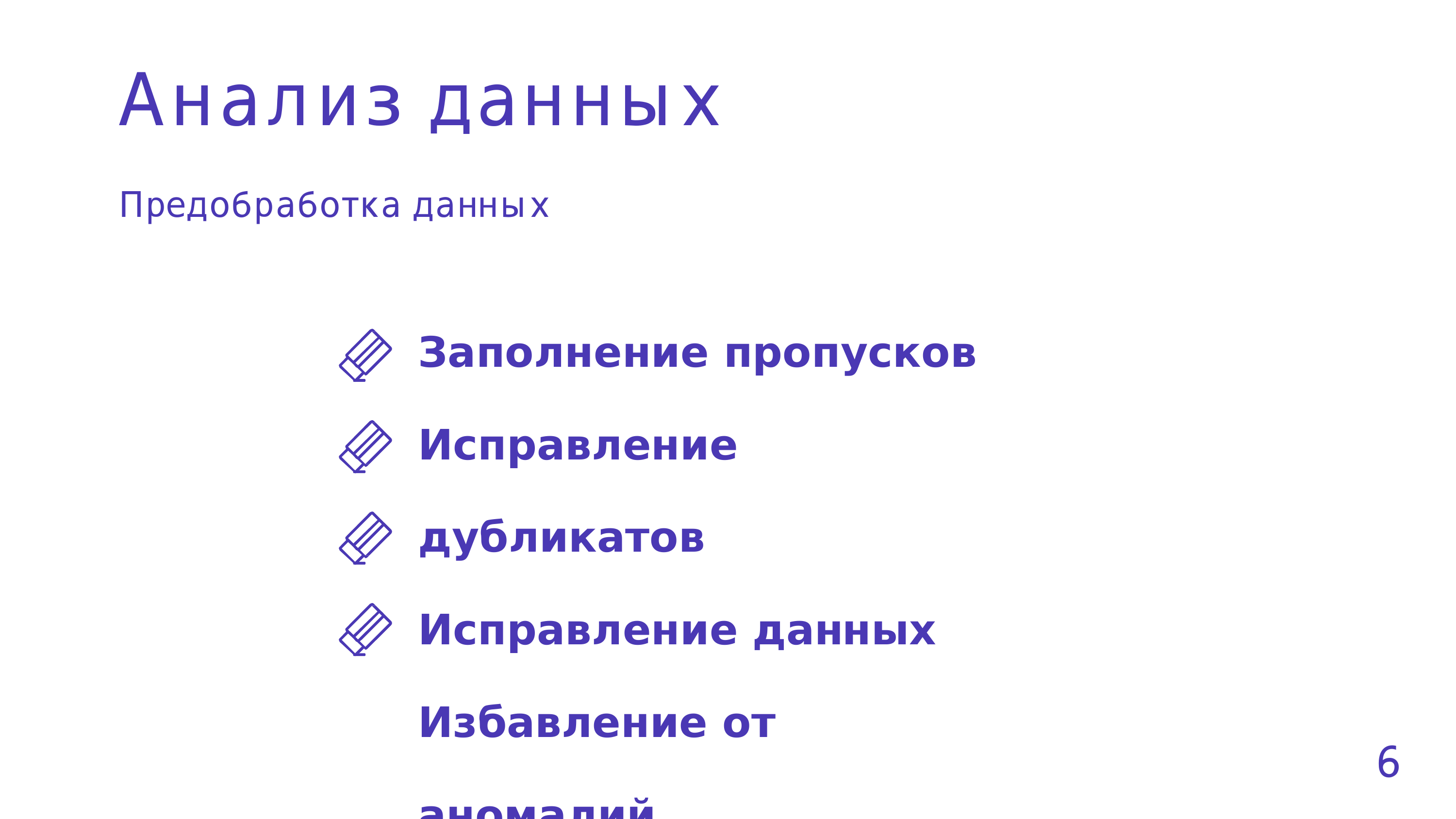

# Анализ данных
Предобработка данных

Заполнение пропусков  Исправление дубликатов  Исправление данных  Избавление от аномалий

6